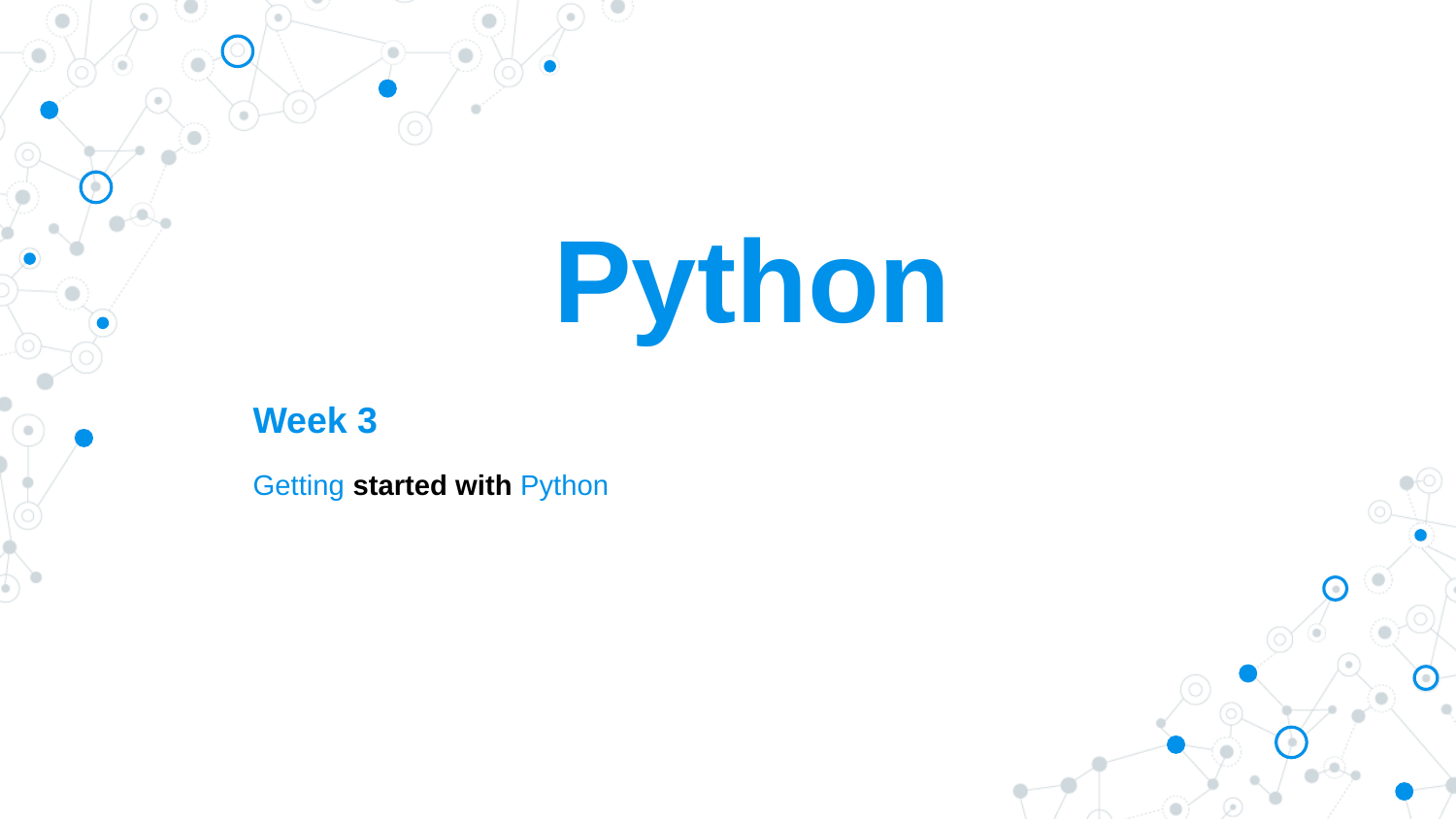

# Python
Week 3
Getting started with Python